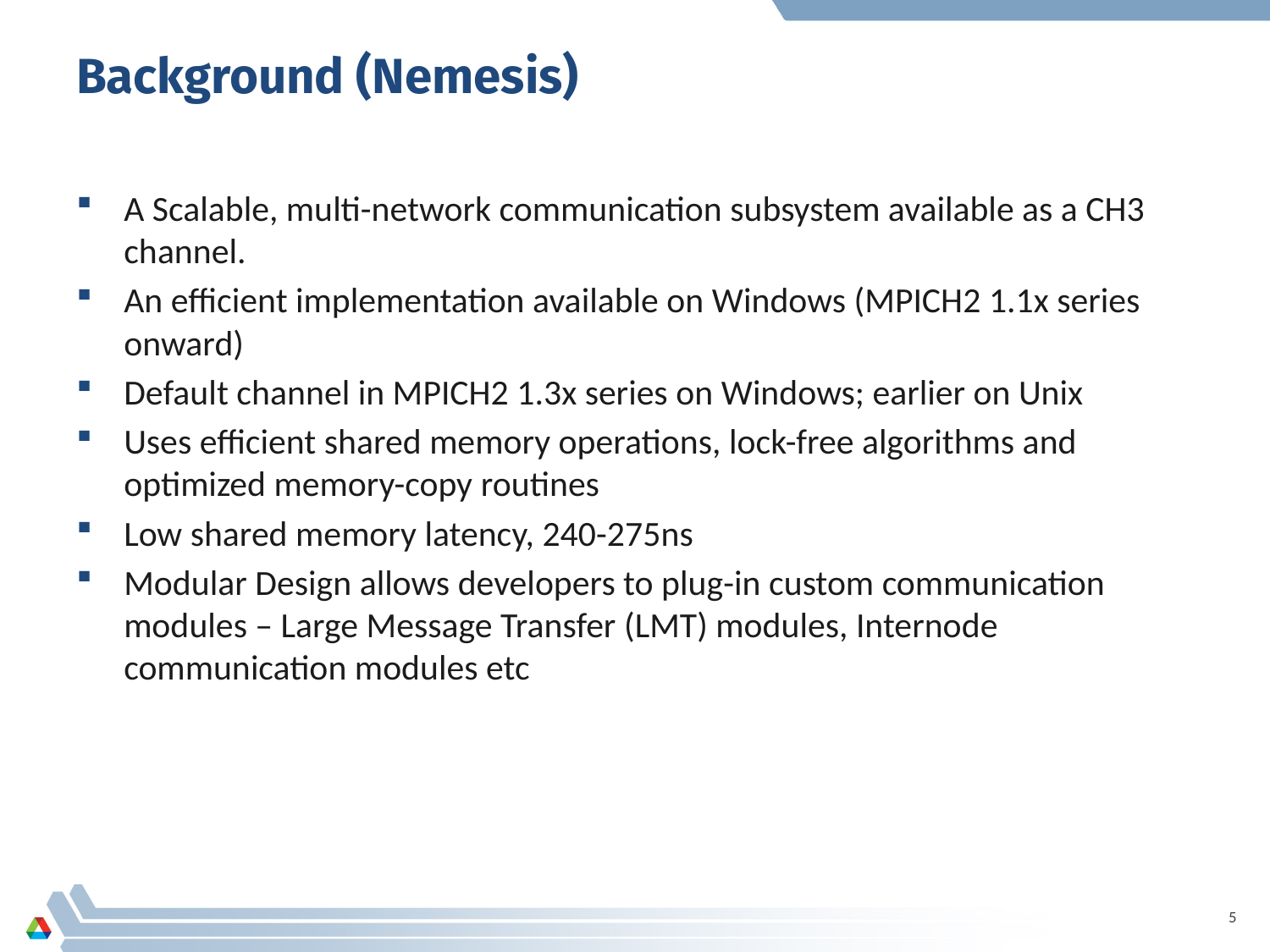

# Background (Nemesis)
A Scalable, multi-network communication subsystem available as a CH3 channel.
An efficient implementation available on Windows (MPICH2 1.1x series onward)
Default channel in MPICH2 1.3x series on Windows; earlier on Unix
Uses efficient shared memory operations, lock-free algorithms and optimized memory-copy routines
Low shared memory latency, 240-275ns
Modular Design allows developers to plug-in custom communication modules – Large Message Transfer (LMT) modules, Internode communication modules etc

5